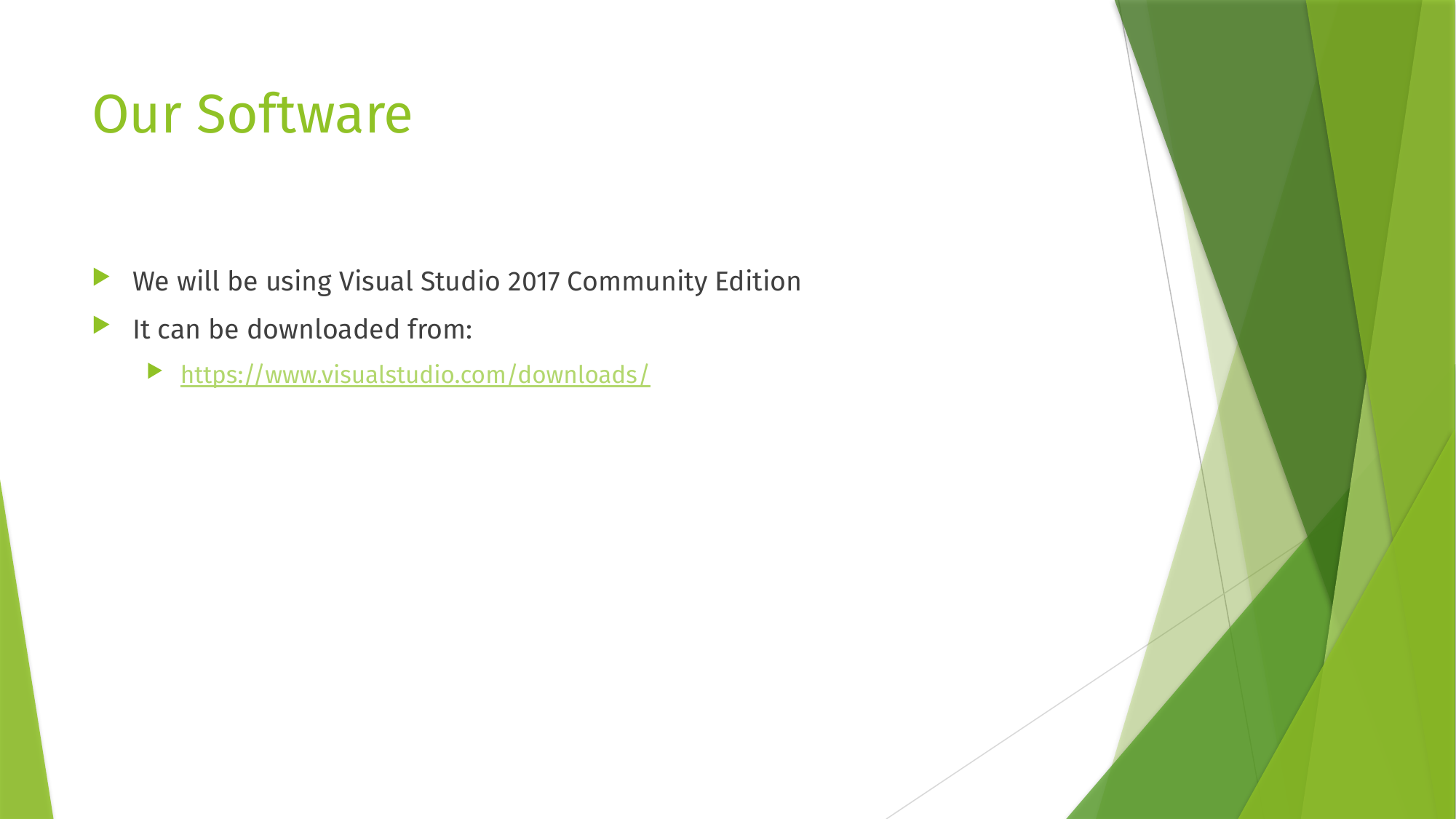

# Our Software
We will be using Visual Studio 2017 Community Edition
It can be downloaded from:
https://www.visualstudio.com/downloads/